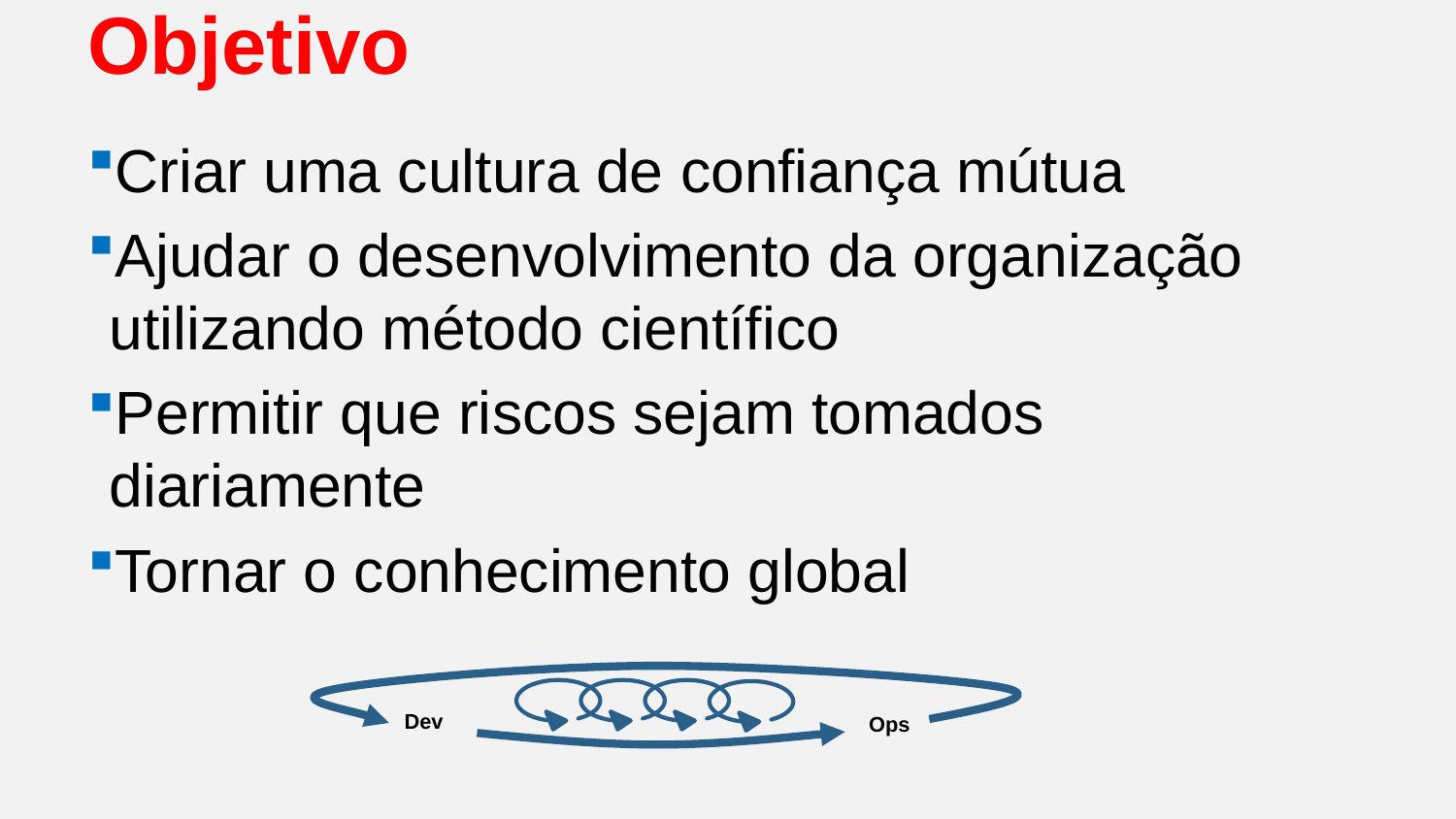

# Objetivo
Criar uma cultura de confiança mútua
Ajudar o desenvolvimento da organização utilizando método científico
Permitir que riscos sejam tomados diariamente
Tornar o conhecimento global

Dev
Ops